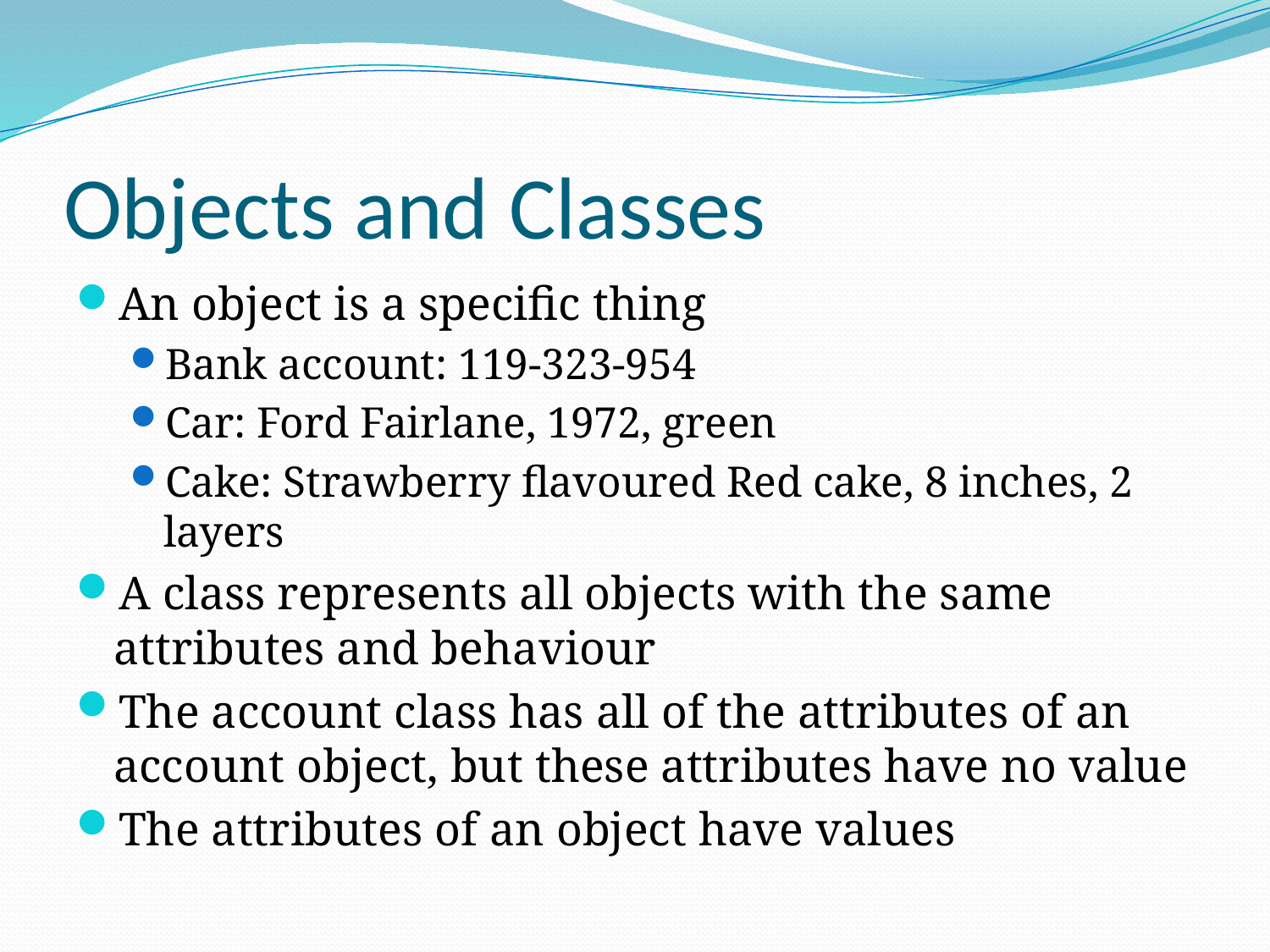

# Objects and Classes
An object is a specific thing
Bank account: 119-323-954
Car: Ford Fairlane, 1972, green
Cake: Strawberry flavoured Red cake, 8 inches, 2 layers
A class represents all objects with the same attributes and behaviour
The account class has all of the attributes of an account object, but these attributes have no value
The attributes of an object have values